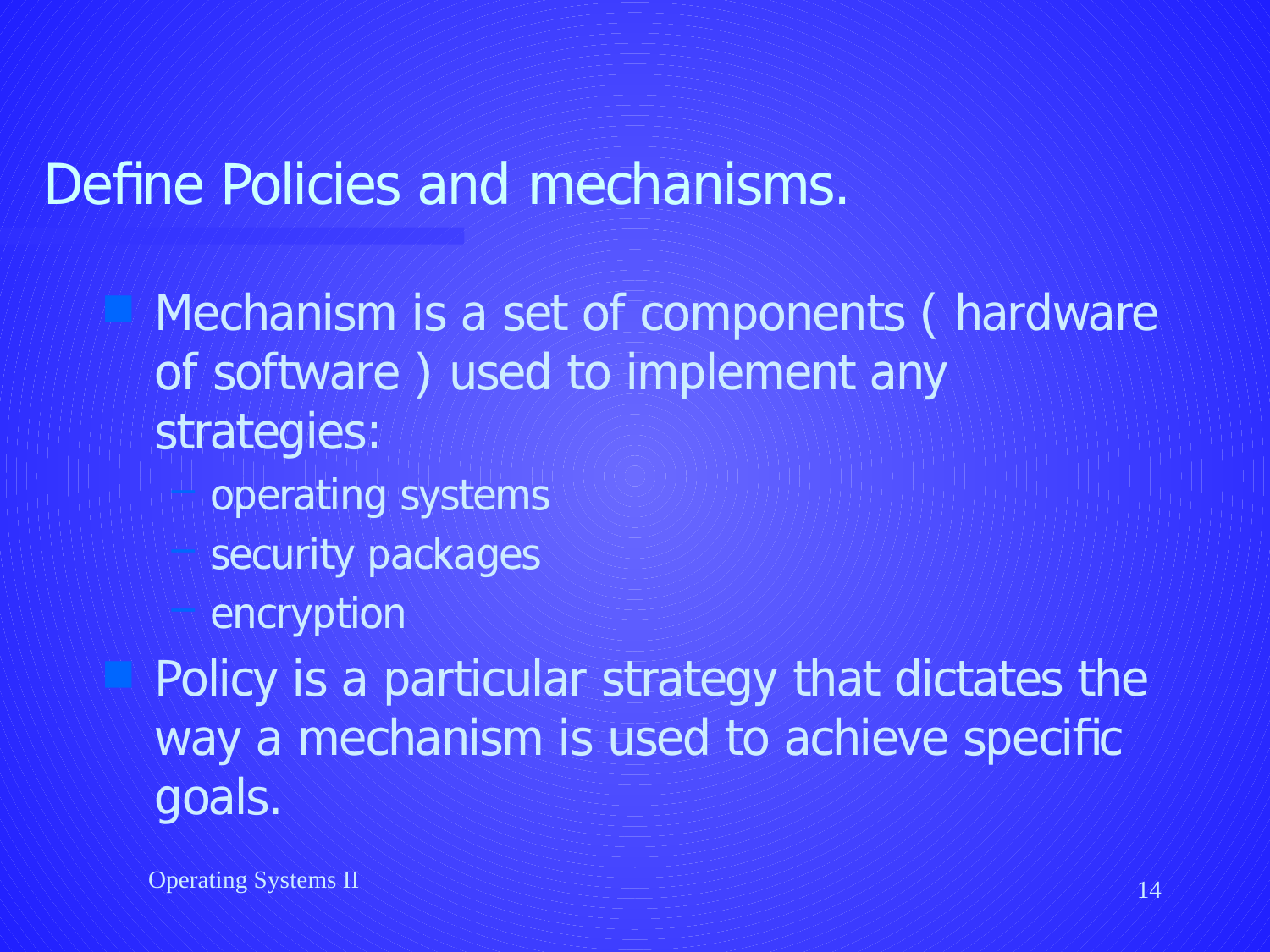

# Define Policies and mechanisms.
Mechanism is a set of components ( hardware of software ) used to implement any strategies:
operating systems
security packages
encryption
Policy is a particular strategy that dictates the way a mechanism is used to achieve specific goals.
Operating Systems II
14